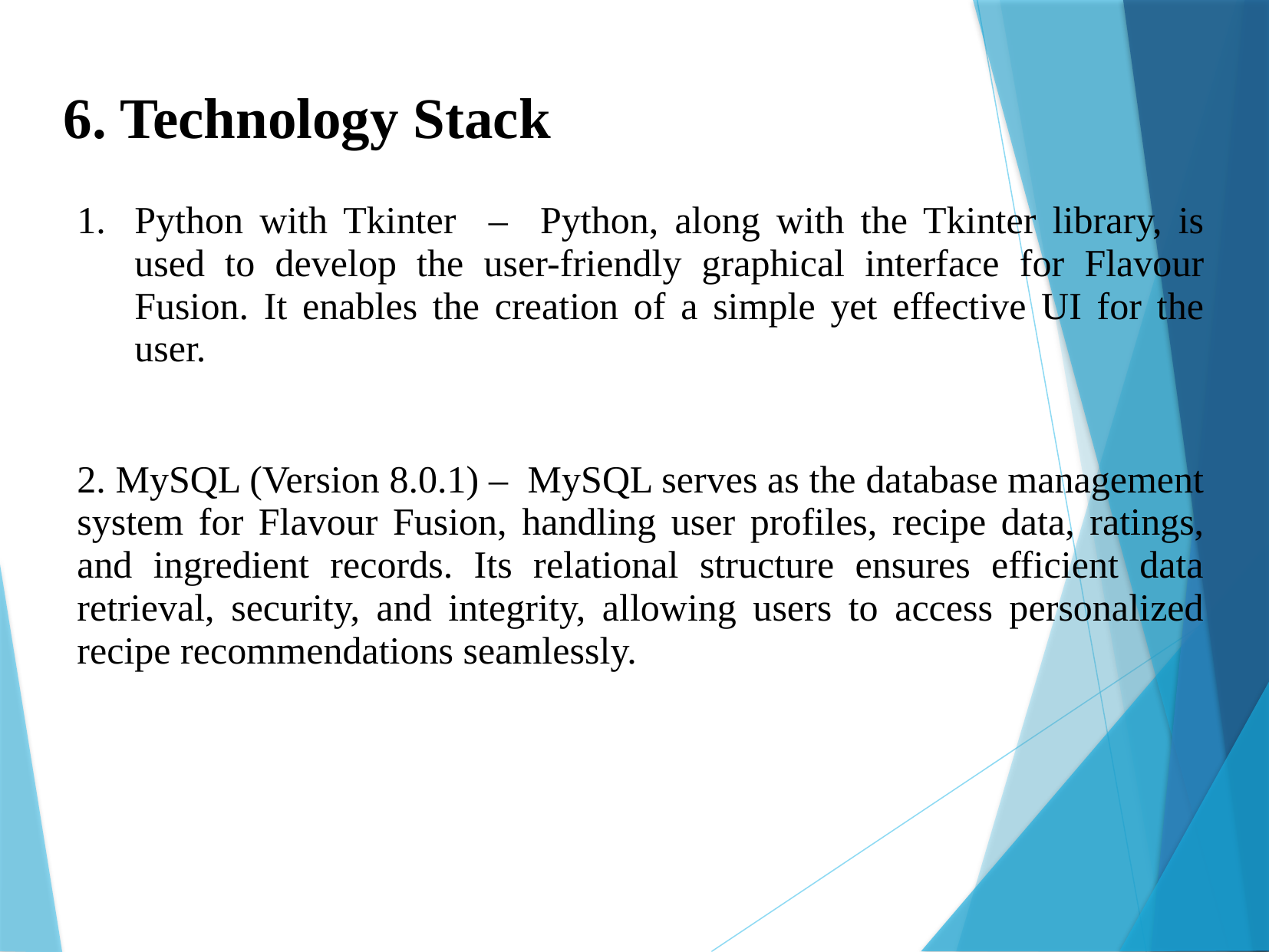

6. Technology Stack
Python with Tkinter  –  Python, along with the Tkinter library, is used to develop the user-friendly graphical interface for Flavour Fusion. It enables the creation of a simple yet effective UI for the user.

2. MySQL (Version 8.0.1) –  MySQL serves as the database management system for Flavour Fusion, handling user profiles, recipe data, ratings, and ingredient records. Its relational structure ensures efficient data retrieval, security, and integrity, allowing users to access personalized recipe recommendations seamlessly.